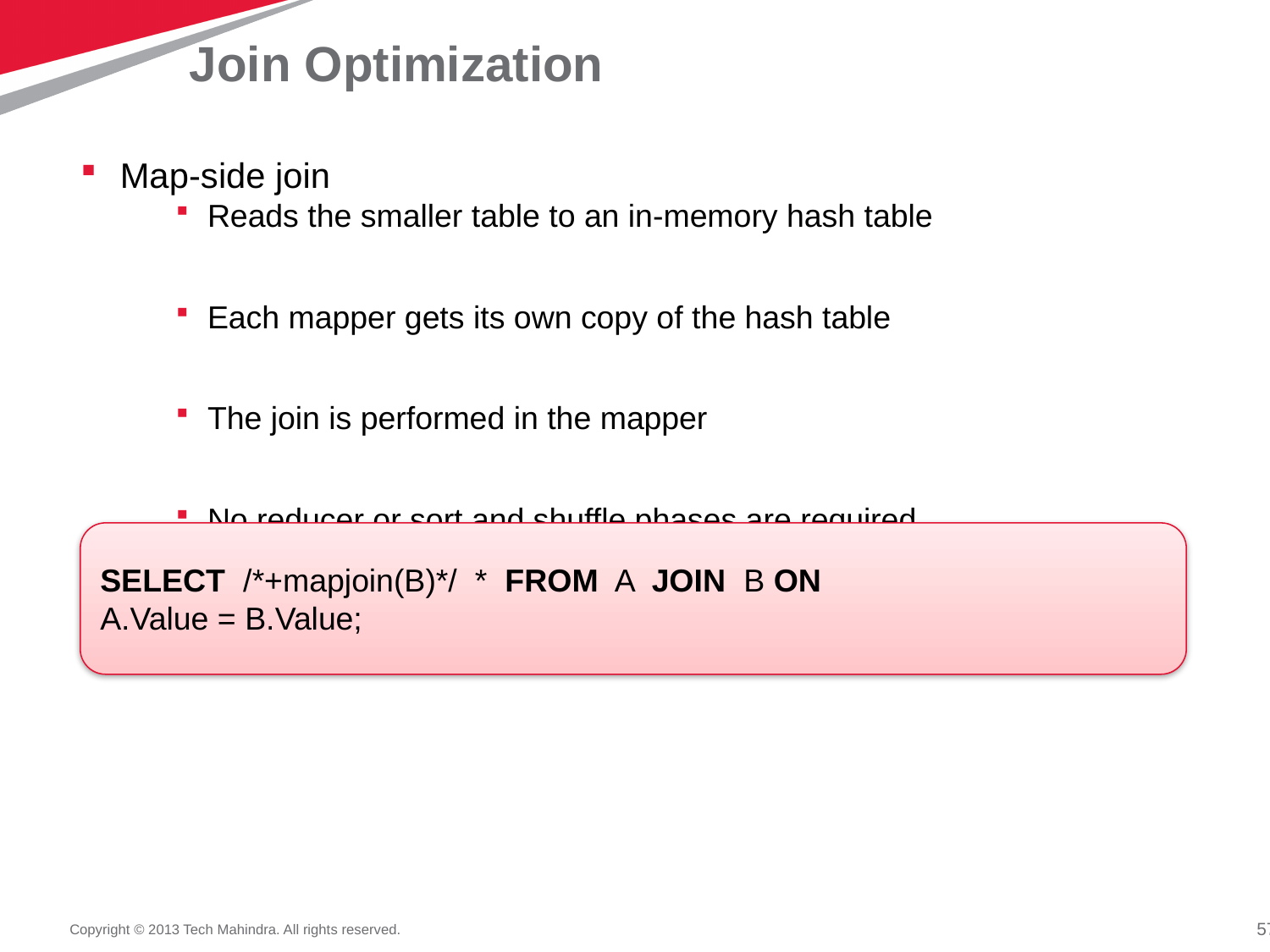

# Join Optimization
Map-side join
Reads the smaller table to an in-memory hash table

Each mapper gets its own copy of the hash table

The join is performed in the mapper

No reducer or sort and shuffle phases are required

SELECT  /*+mapjoin(B)*/  *  FROM  A  JOIN  B ON
A.Value = B.Value;